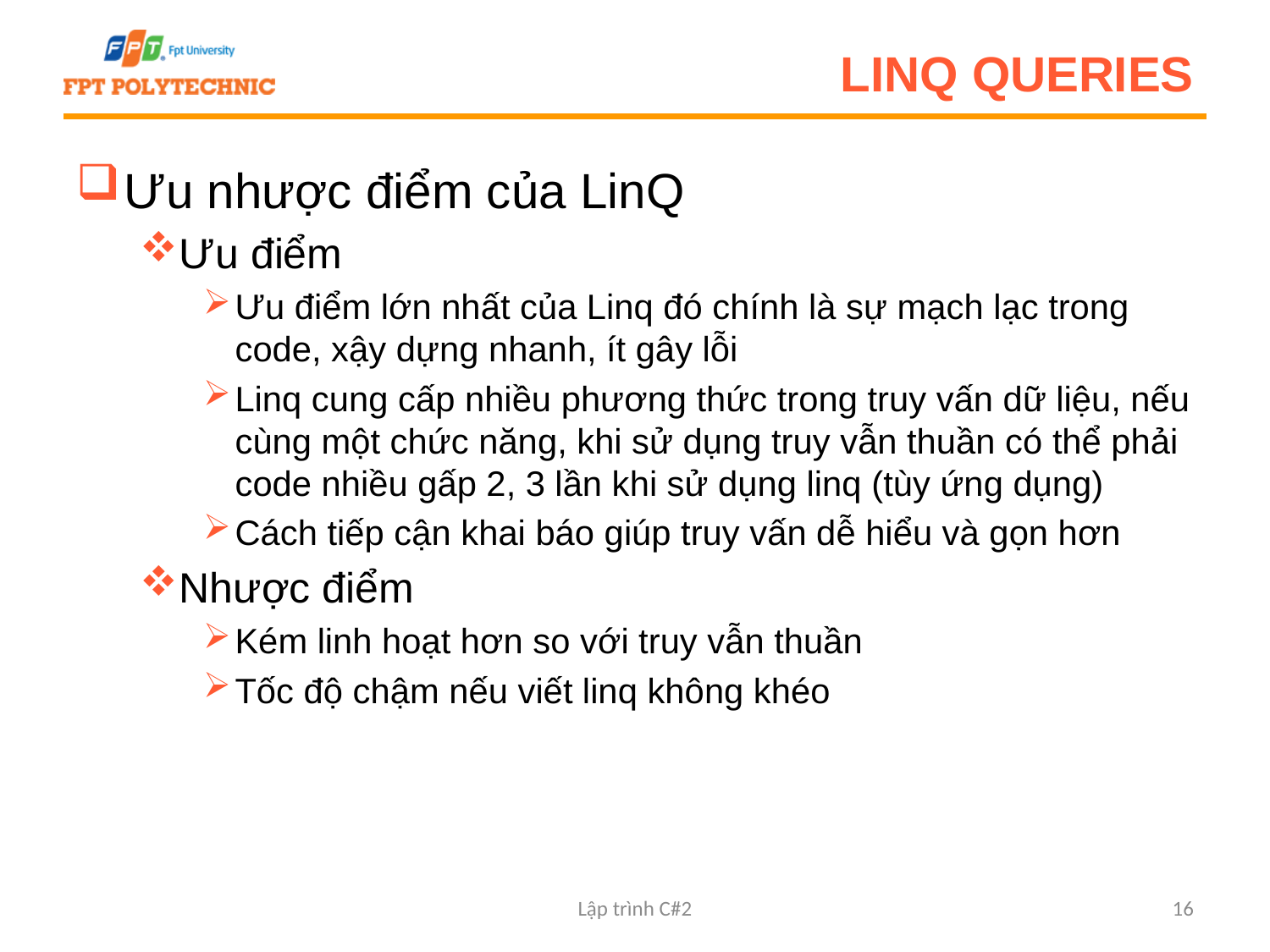

# LINQ Queries
Ưu nhược điểm của LinQ
Ưu điểm
Ưu điểm lớn nhất của Linq đó chính là sự mạch lạc trong code, xậy dựng nhanh, ít gây lỗi
Linq cung cấp nhiều phương thức trong truy vấn dữ liệu, nếu cùng một chức năng, khi sử dụng truy vẫn thuần có thể phải code nhiều gấp 2, 3 lần khi sử dụng linq (tùy ứng dụng)
Cách tiếp cận khai báo giúp truy vấn dễ hiểu và gọn hơn
Nhược điểm
Kém linh hoạt hơn so với truy vẫn thuần
Tốc độ chậm nếu viết linq không khéo

Lập trình C#2
16